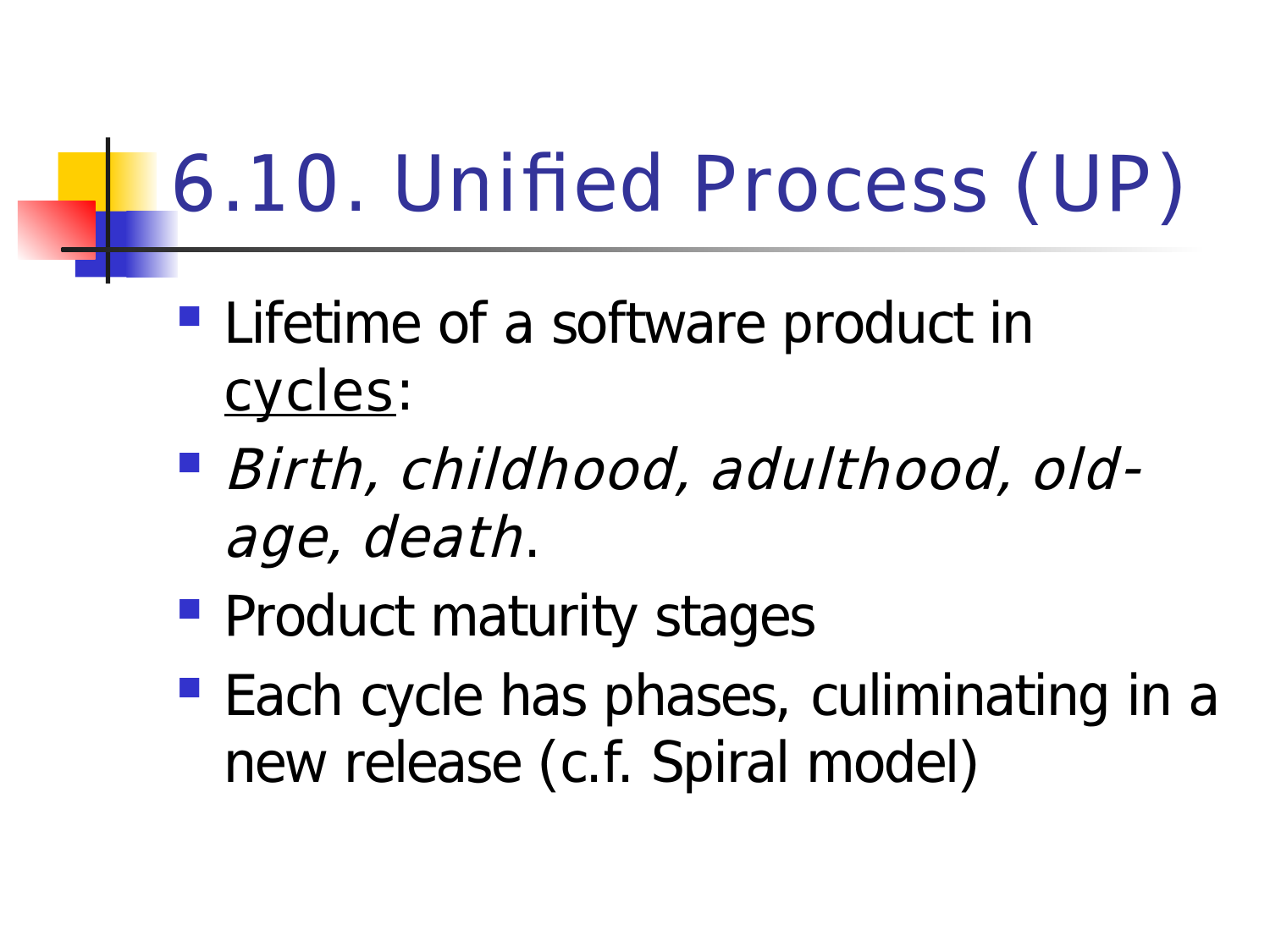

# 6.10. Unified Process (UP)
Lifetime of a software product in cycles:
Birth, childhood, adulthood, old-age, death.
Product maturity stages
Each cycle has phases, culiminating in a new release (c.f. Spiral model)